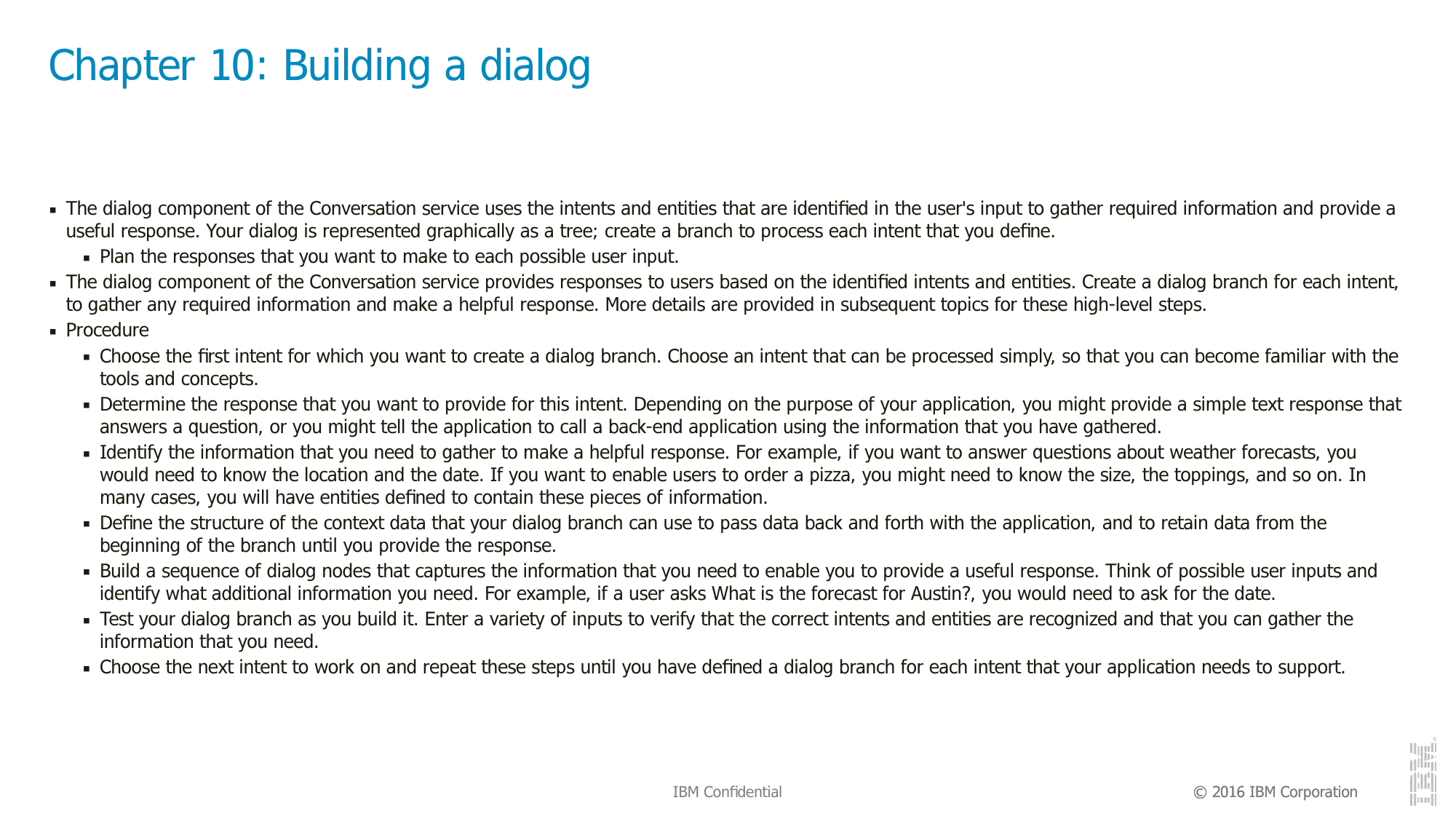

# Chapter 10: Building a dialog
The dialog component of the Conversation service uses the intents and entities that are identified in the user's input to gather required information and provide a useful response. Your dialog is represented graphically as a tree; create a branch to process each intent that you define.
Plan the responses that you want to make to each possible user input.
The dialog component of the Conversation service provides responses to users based on the identified intents and entities. Create a dialog branch for each intent, to gather any required information and make a helpful response. More details are provided in subsequent topics for these high-level steps.
Procedure
Choose the first intent for which you want to create a dialog branch. Choose an intent that can be processed simply, so that you can become familiar with the tools and concepts.
Determine the response that you want to provide for this intent. Depending on the purpose of your application, you might provide a simple text response that answers a question, or you might tell the application to call a back-end application using the information that you have gathered.
Identify the information that you need to gather to make a helpful response. For example, if you want to answer questions about weather forecasts, you would need to know the location and the date. If you want to enable users to order a pizza, you might need to know the size, the toppings, and so on. In many cases, you will have entities defined to contain these pieces of information.
Define the structure of the context data that your dialog branch can use to pass data back and forth with the application, and to retain data from the beginning of the branch until you provide the response.
Build a sequence of dialog nodes that captures the information that you need to enable you to provide a useful response. Think of possible user inputs and identify what additional information you need. For example, if a user asks What is the forecast for Austin?, you would need to ask for the date.
Test your dialog branch as you build it. Enter a variety of inputs to verify that the correct intents and entities are recognized and that you can gather the information that you need.
Choose the next intent to work on and repeat these steps until you have defined a dialog branch for each intent that your application needs to support.
6